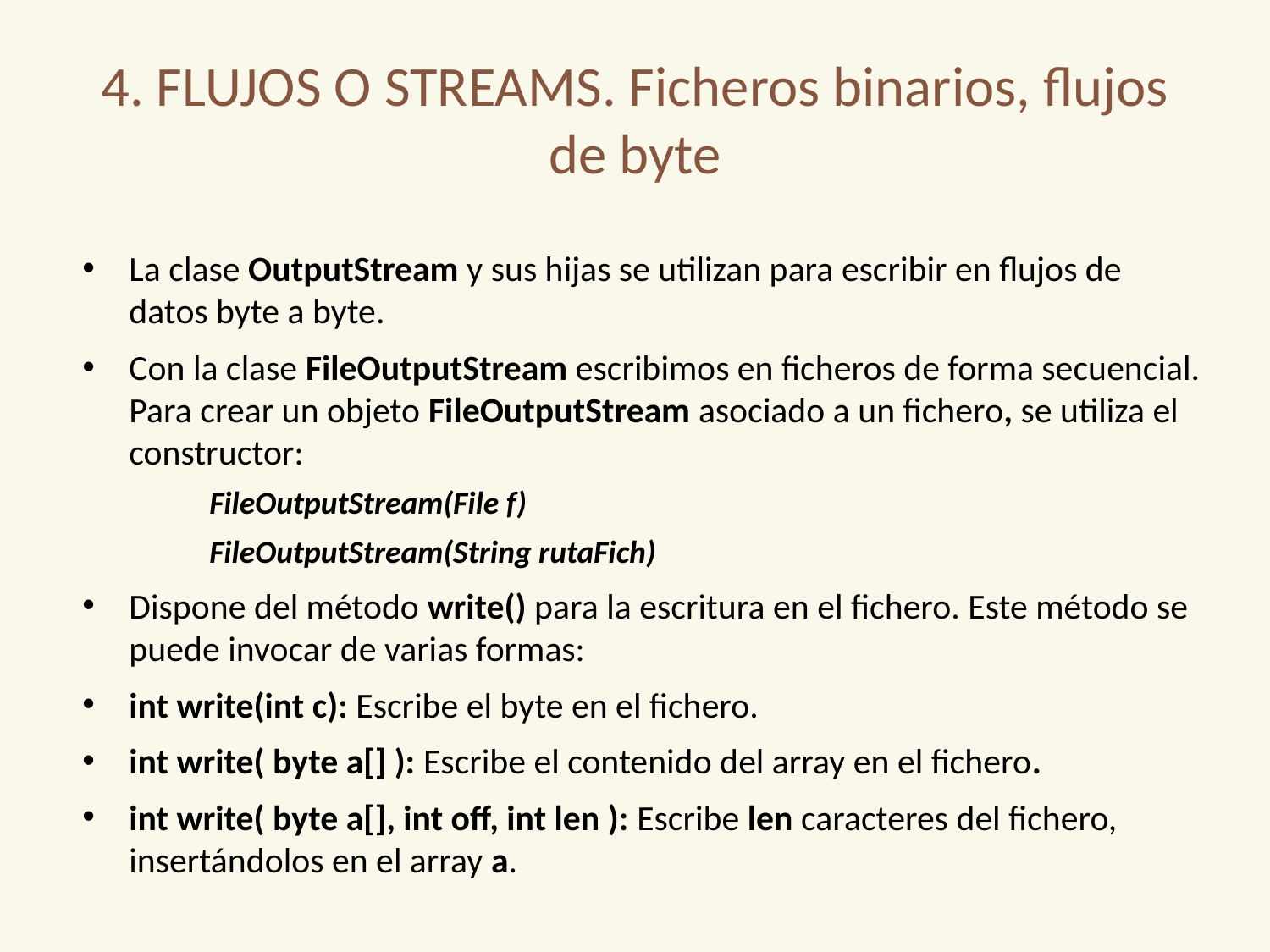

4. FLUJOS O STREAMS. Ficheros binarios, flujos de byte
La clase OutputStream y sus hijas se utilizan para escribir en flujos de datos byte a byte.
Con la clase FileOutputStream escribimos en ficheros de forma secuencial. Para crear un objeto FileOutputStream asociado a un fichero, se utiliza el constructor:
FileOutputStream(File f)
FileOutputStream(String rutaFich)
Dispone del método write() para la escritura en el fichero. Este método se puede invocar de varias formas:
int write(int c): Escribe el byte en el fichero.
int write( byte a[] ): Escribe el contenido del array en el fichero.
int write( byte a[], int off, int len ): Escribe len caracteres del fichero, insertándolos en el array a.